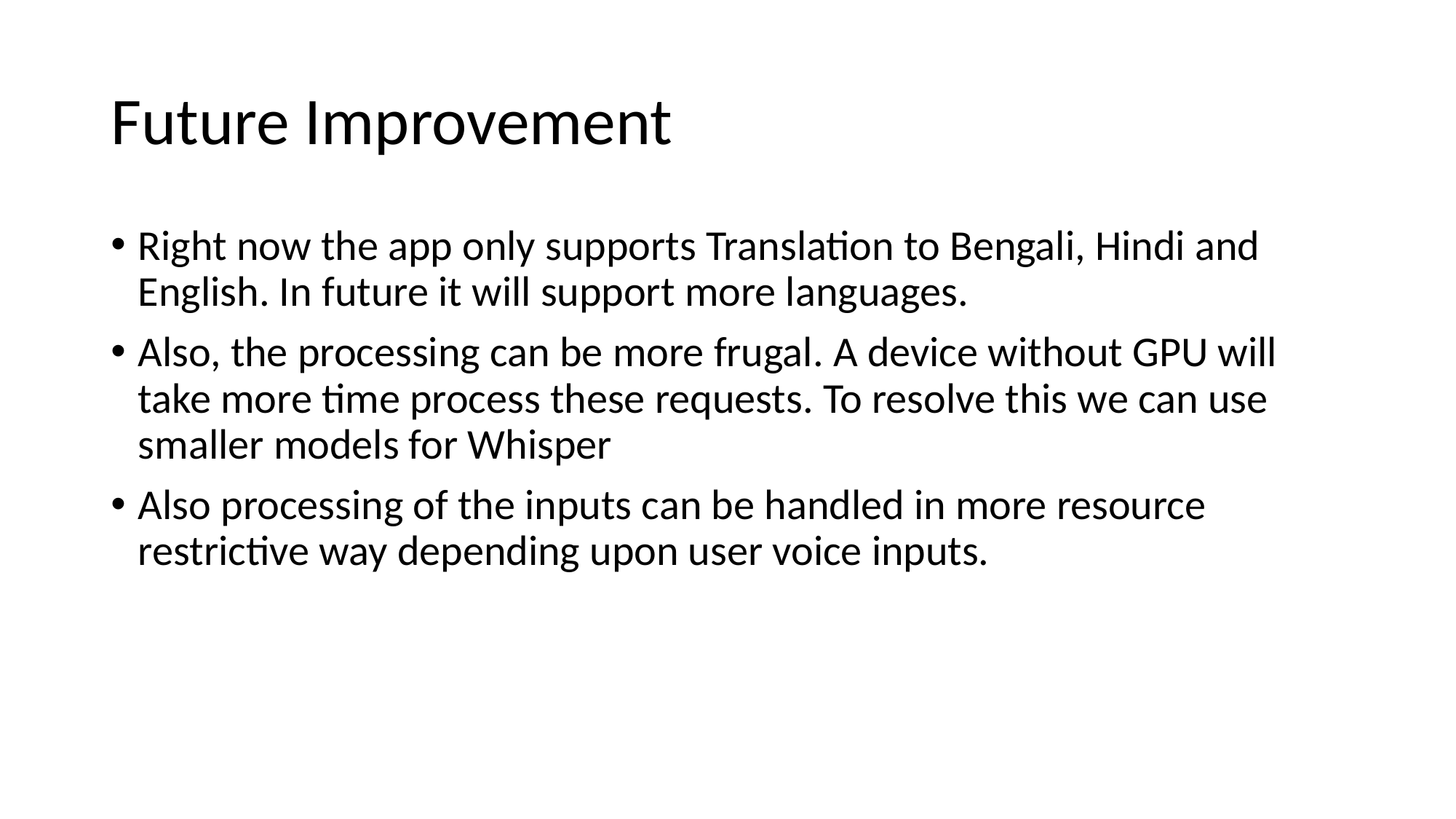

# Future Improvement
Right now the app only supports Translation to Bengali, Hindi and English. In future it will support more languages.
Also, the processing can be more frugal. A device without GPU will take more time process these requests. To resolve this we can use smaller models for Whisper
Also processing of the inputs can be handled in more resource restrictive way depending upon user voice inputs.